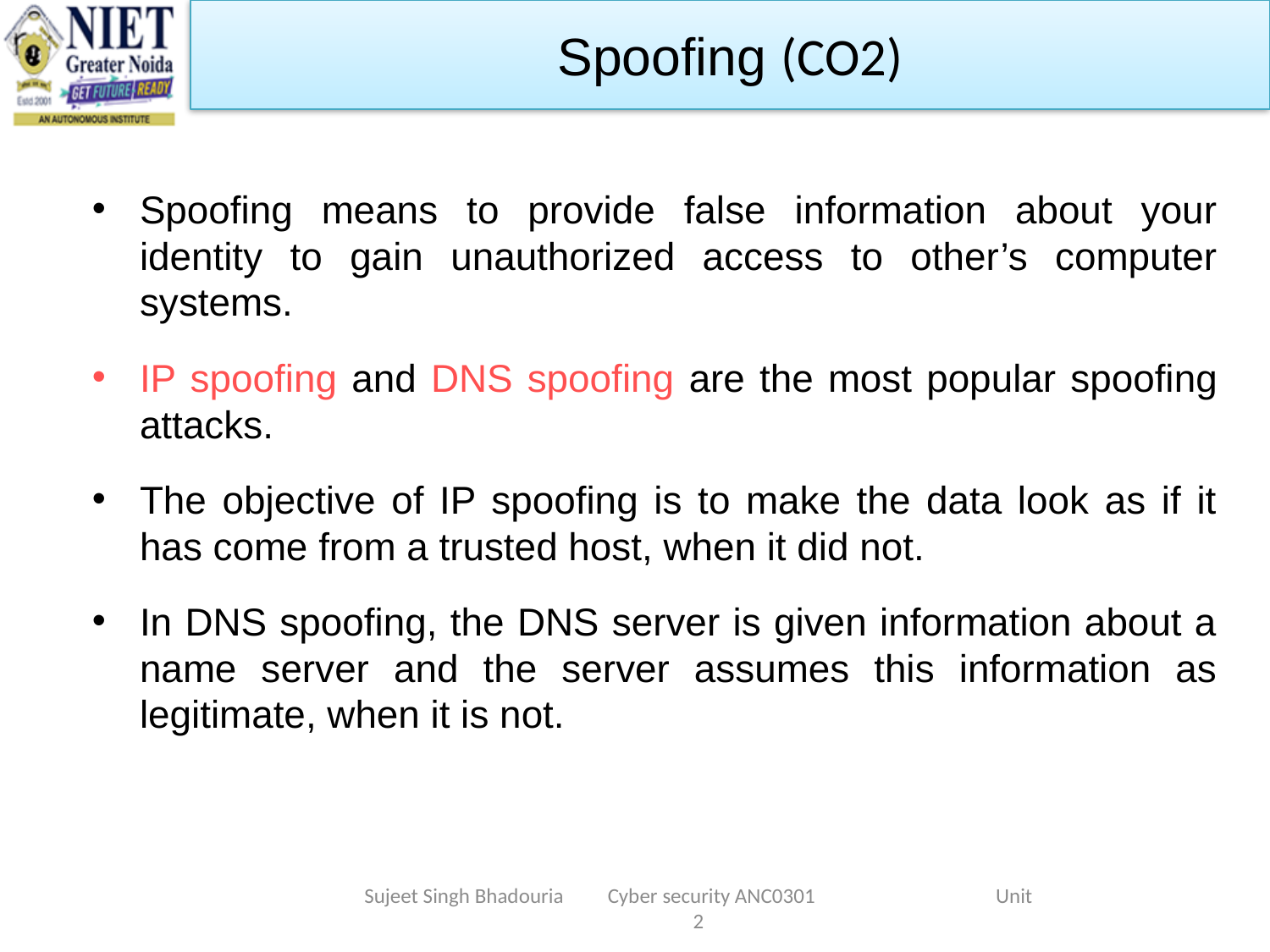

Spoofing (CO2)

Spoofing means to provide false information about your identity to gain unauthorized access to other’s computer systems.
IP spoofing and DNS spoofing are the most popular spoofing attacks.
The objective of IP spoofing is to make the data look as if it has come from a trusted host, when it did not.
In DNS spoofing, the DNS server is given information about a name server and the server assumes this information as legitimate, when it is not.

Sujeet Singh Bhadouria         Cyber security ANC0301                                     Unit 2
77